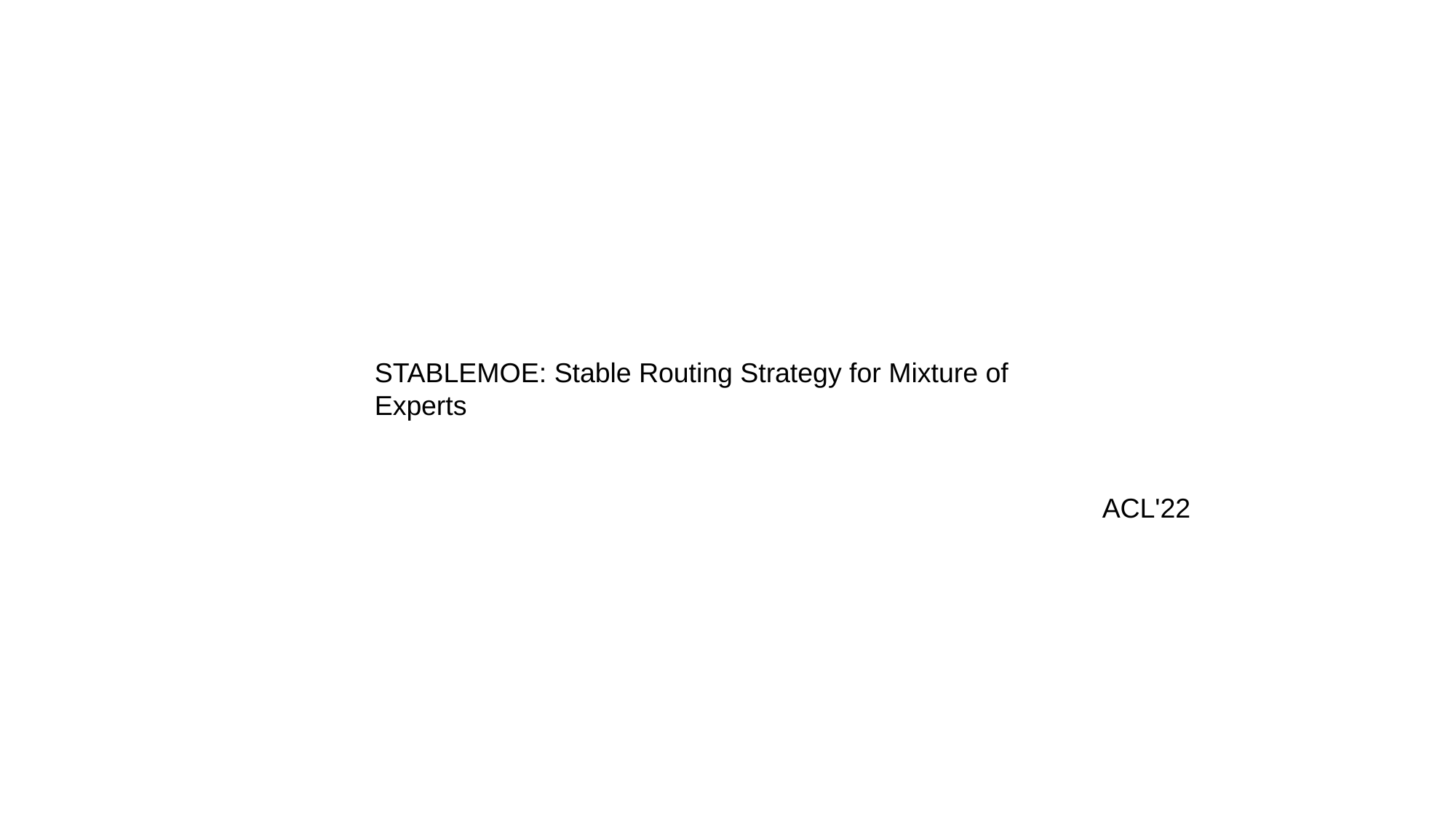

STABLEMOE: Stable Routing Strategy for Mixture of Experts
ACL'22